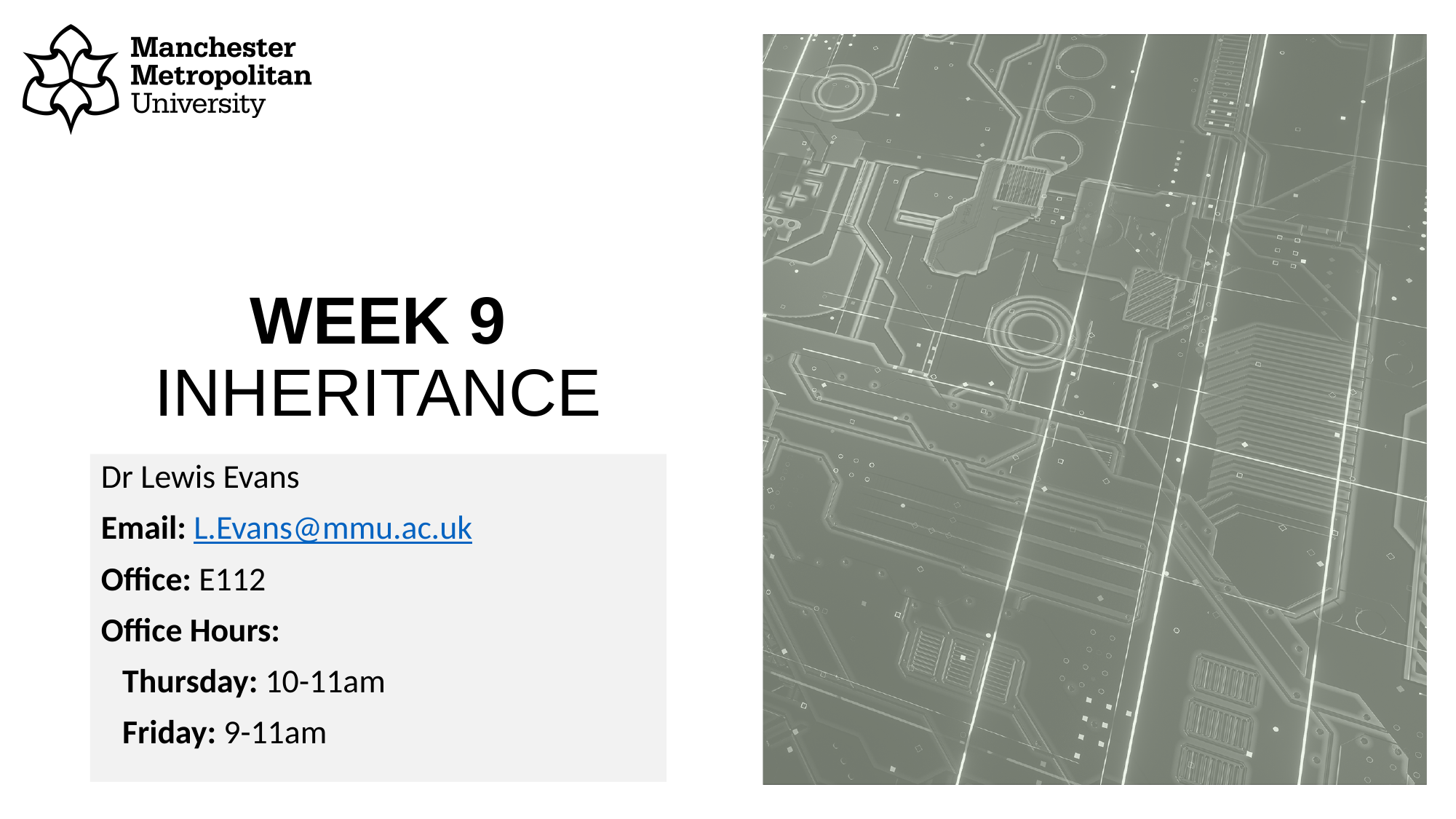

# Week 9 Inheritance
Dr Lewis Evans
Email: L.Evans@mmu.ac.uk
Office: E112
Office Hours:
Thursday: 10-11am
Friday: 9-11am